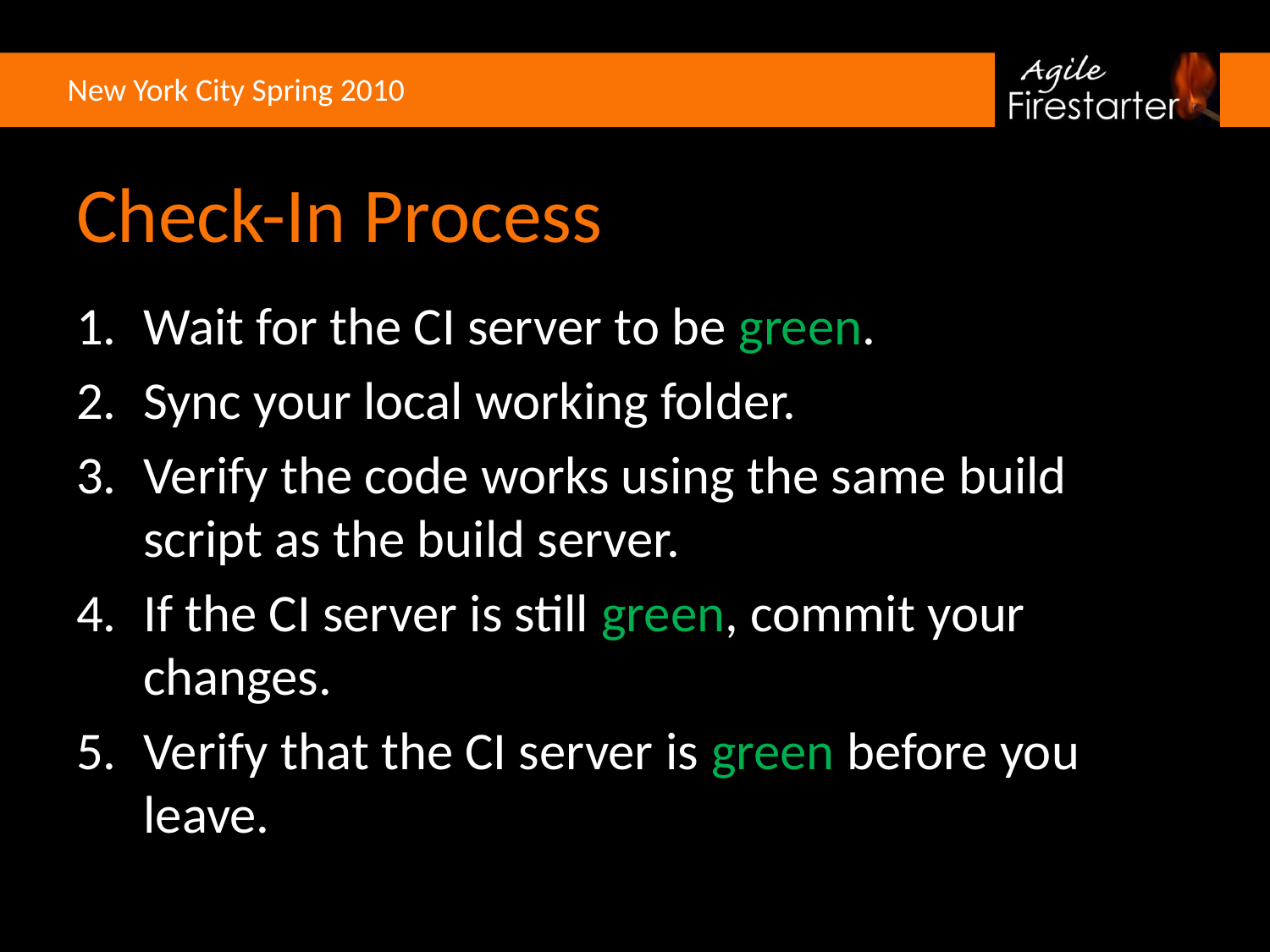

# Check-In Process
Wait for the CI server to be green.
Sync your local working folder.
Verify the code works using the same build script as the build server.
If the CI server is still green, commit your changes.
Verify that the CI server is green before you leave.